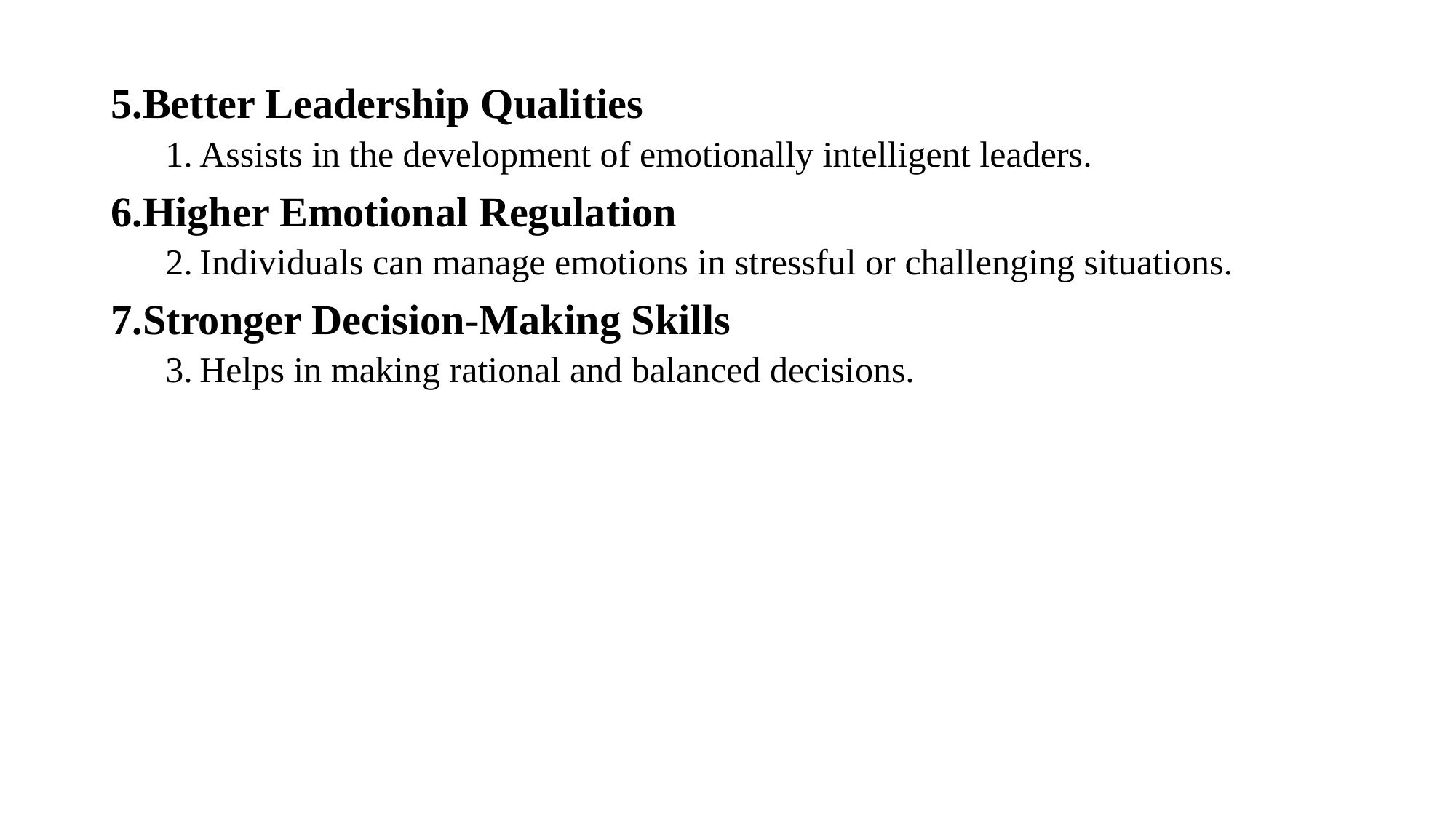

5.Better Leadership Qualities
Assists in the development of emotionally intelligent leaders.
6.Higher Emotional Regulation
Individuals can manage emotions in stressful or challenging situations.
7.Stronger Decision-Making Skills
Helps in making rational and balanced decisions.